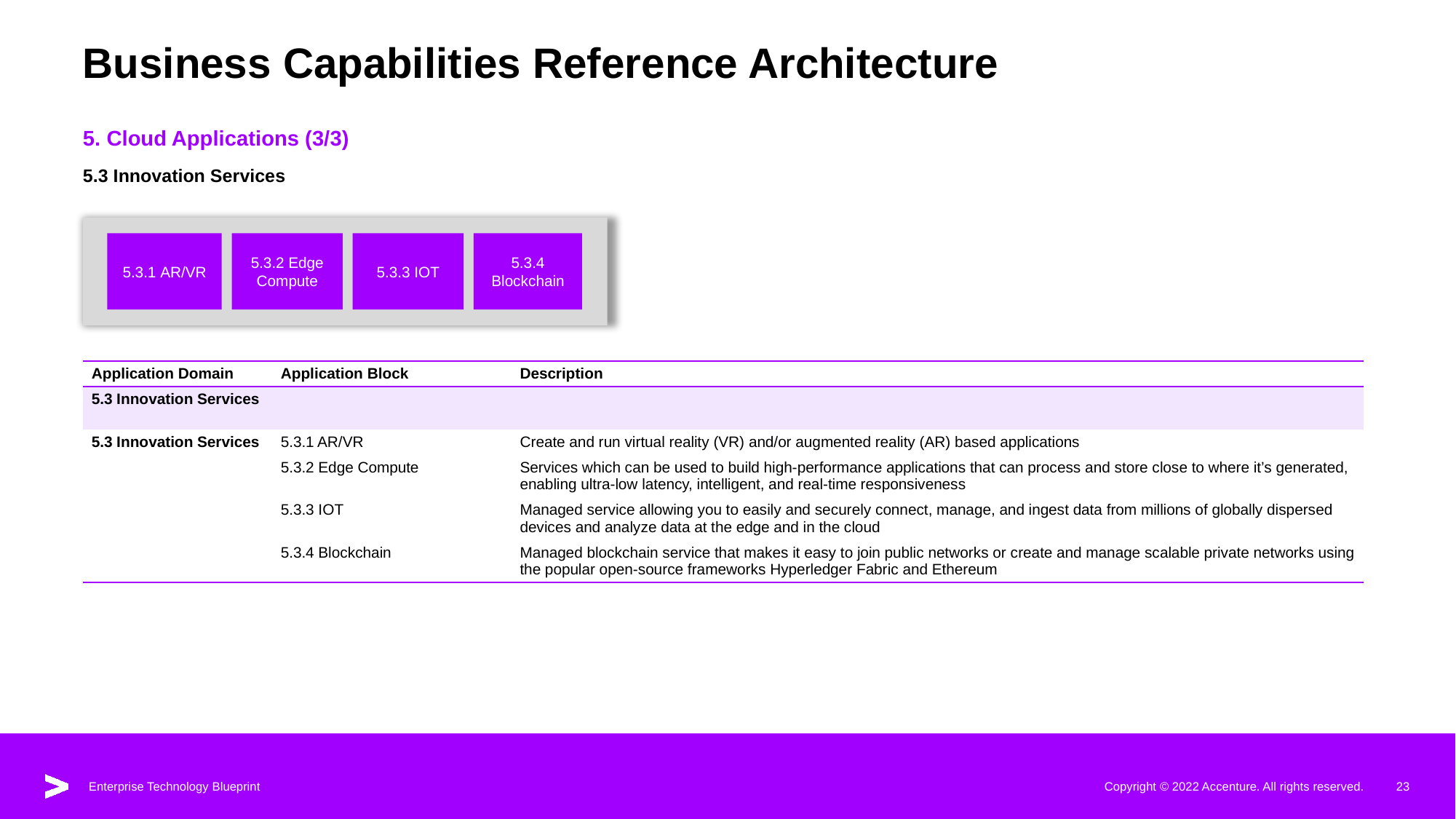

# Business Capabilities Reference Architecture
5. Cloud Applications (3/3)
5.3 Innovation Services

5.3.1 AR/VR
5.3.2 Edge Compute
5.3.3 IOT
5.3.4 Blockchain
| Application Domain | Application Block | Description |
| --- | --- | --- |
| 5.3 Innovation Services |  |  |
| 5.3 Innovation Services | 5.3.1 AR/VR | Create and run virtual reality (VR) and/or augmented reality (AR) based applications |
|  | 5.3.2 Edge Compute | Services which can be used to build high-performance applications that can process and store close to where it’s generated, enabling ultra-low latency, intelligent, and real-time responsiveness |
|  | 5.3.3 IOT | Managed service allowing you to easily and securely connect, manage, and ingest data from millions of globally dispersed devices and analyze data at the edge and in the cloud |
|  | 5.3.4 Blockchain | Managed blockchain service that makes it easy to join public networks or create and manage scalable private networks using the popular open-source frameworks Hyperledger Fabric and Ethereum |